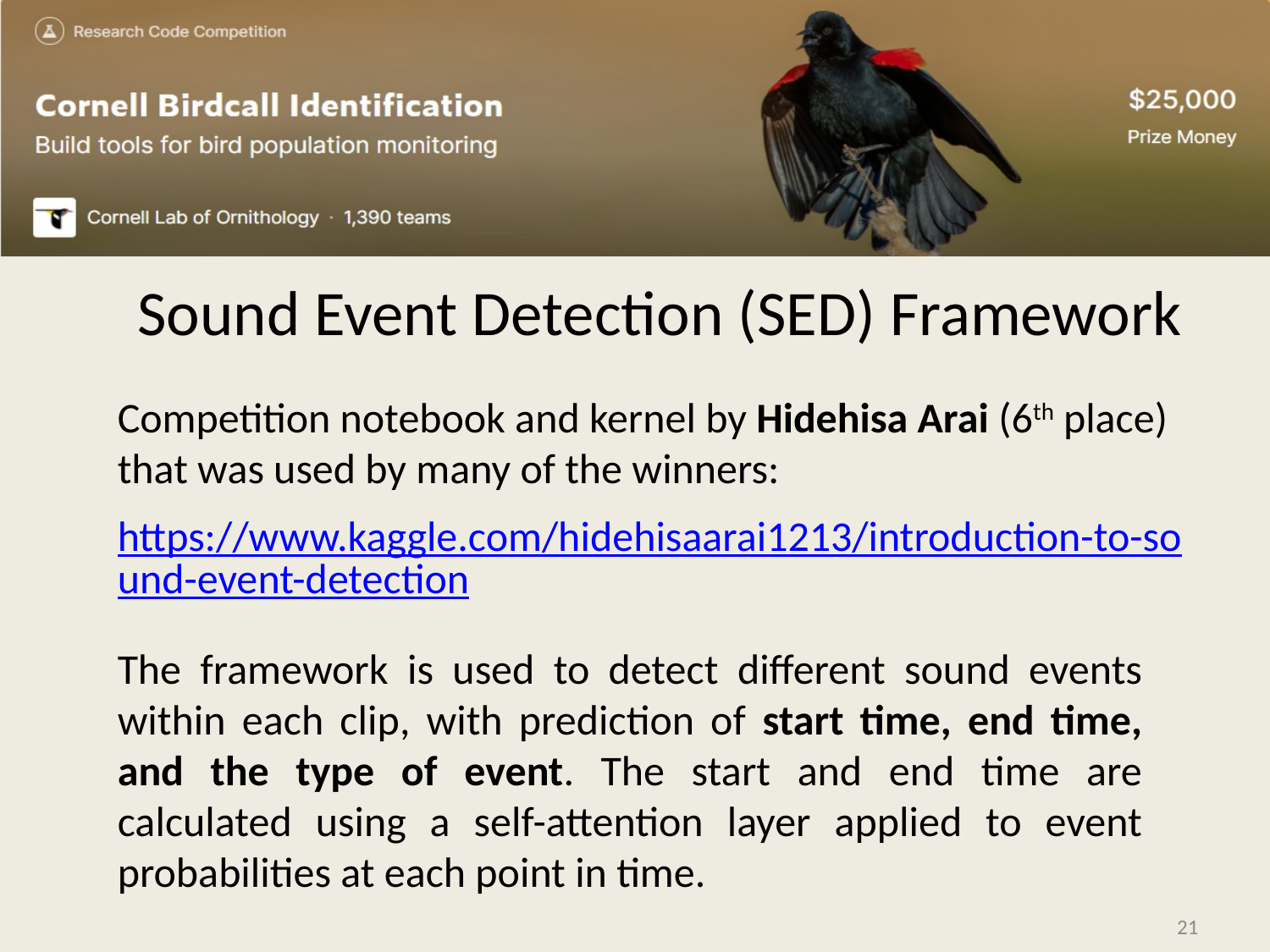

Sound Event Detection (SED) Framework

Competition notebook and kernel by Hidehisa Arai (6th place)
that was used by many of the winners:

https://www.kaggle.com/hidehisaarai1213/introduction-to-sound-event-detection
The framework is used to detect different sound events within each clip, with prediction of start time, end time, and the type of event. The start and end time are calculated using a self-attention layer applied to event probabilities at each point in time.
21